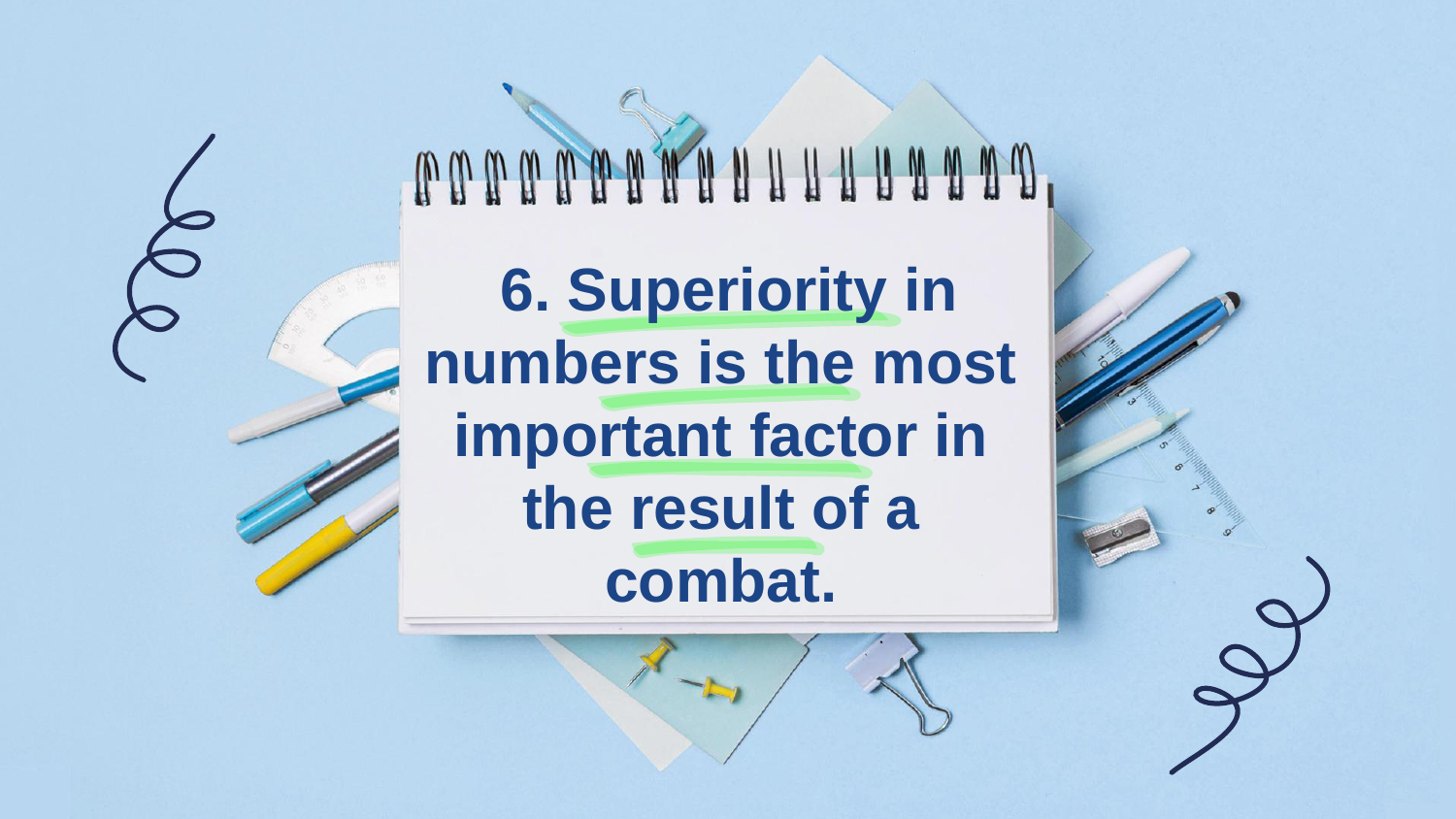

# 6. Superiority in numbers is the most important factor in the result of a combat.